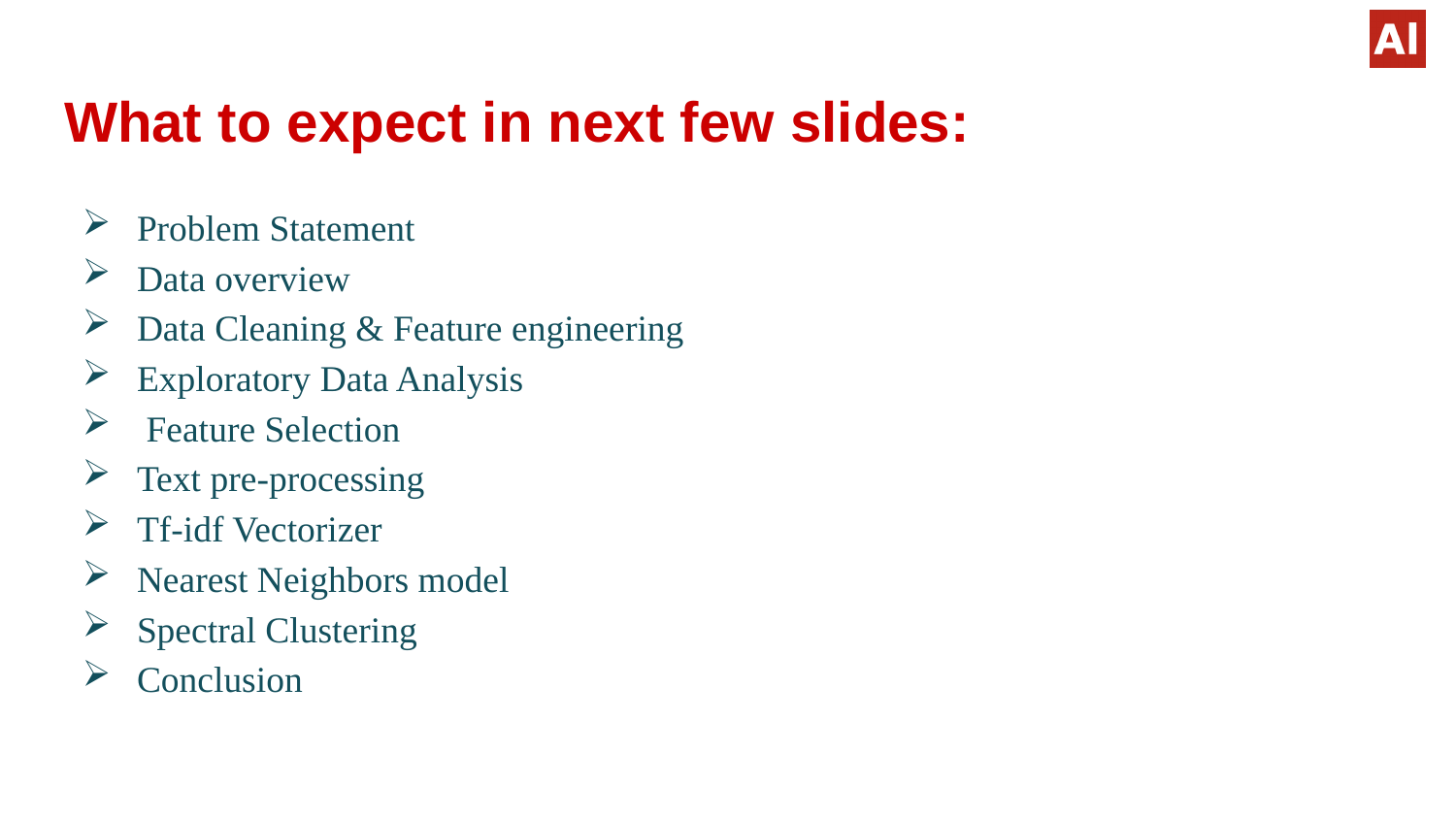

# What to expect in next few slides:
Problem Statement
Data overview
Data Cleaning & Feature engineering
Exploratory Data Analysis
 Feature Selection
Text pre-processing
Tf-idf Vectorizer
Nearest Neighbors model
Spectral Clustering
Conclusion